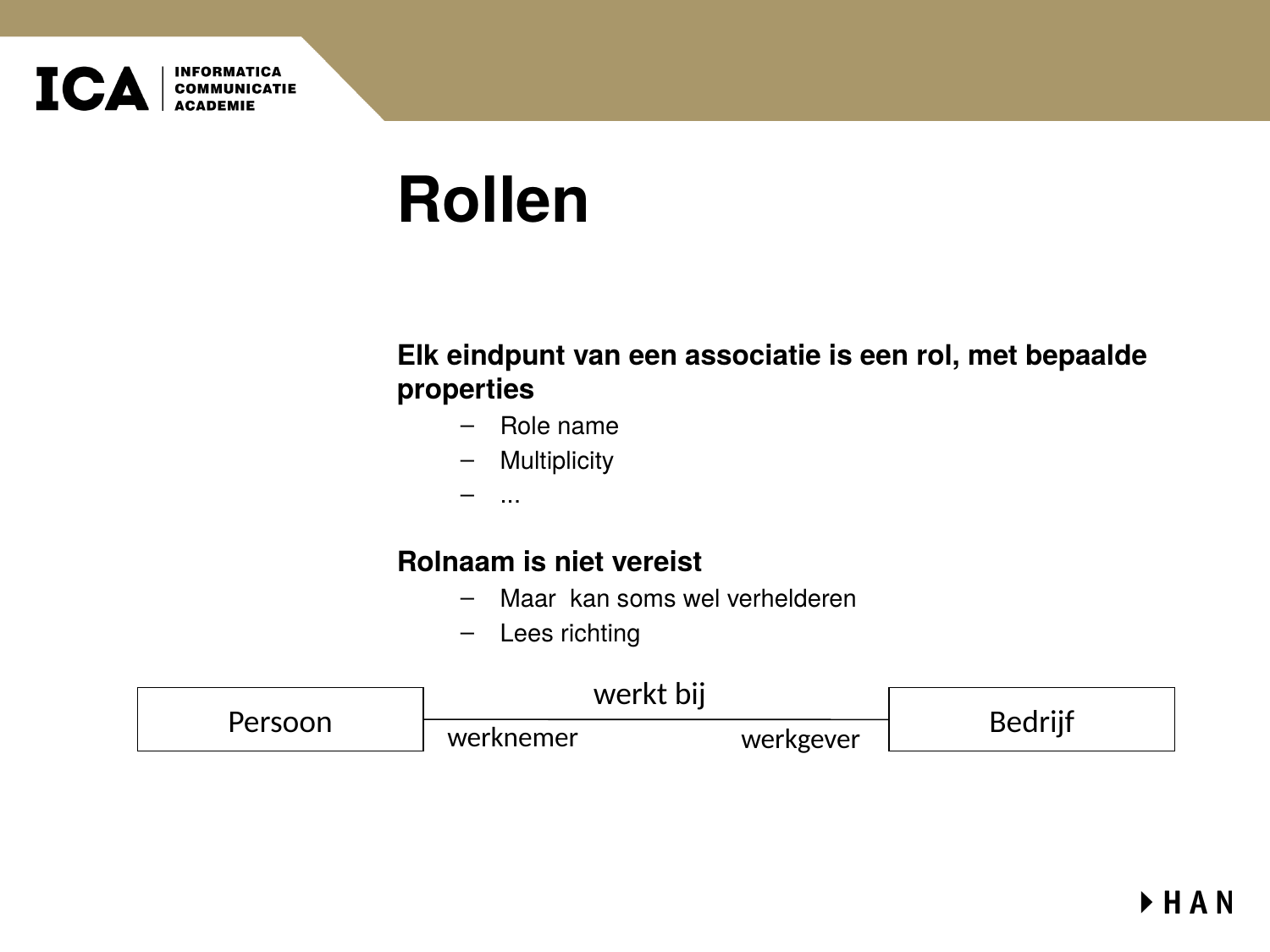

# Rollen

Elk eindpunt van een associatie is een rol, met bepaalde properties
Role name
Multiplicity
...
Rolnaam is niet vereist
Maar  kan soms wel verhelderen
Lees richting
werkt bij
Persoon
Bedrijf
 werknemer
werkgever